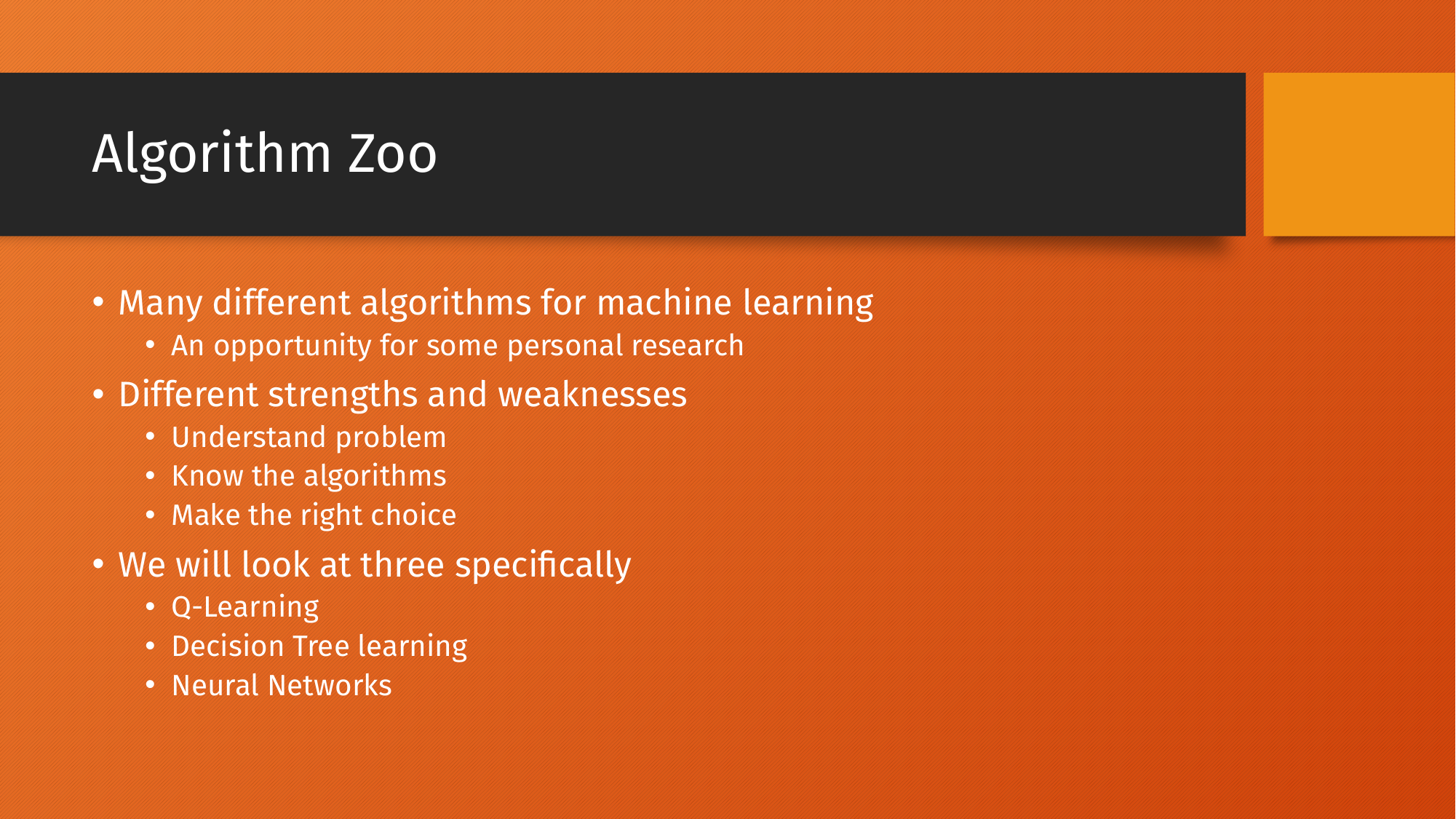

# Algorithm Zoo
Many different algorithms for machine learning
An opportunity for some personal research
Different strengths and weaknesses
Understand problem
Know the algorithms
Make the right choice
We will look at three specifically
Q-Learning
Decision Tree learning
Neural Networks